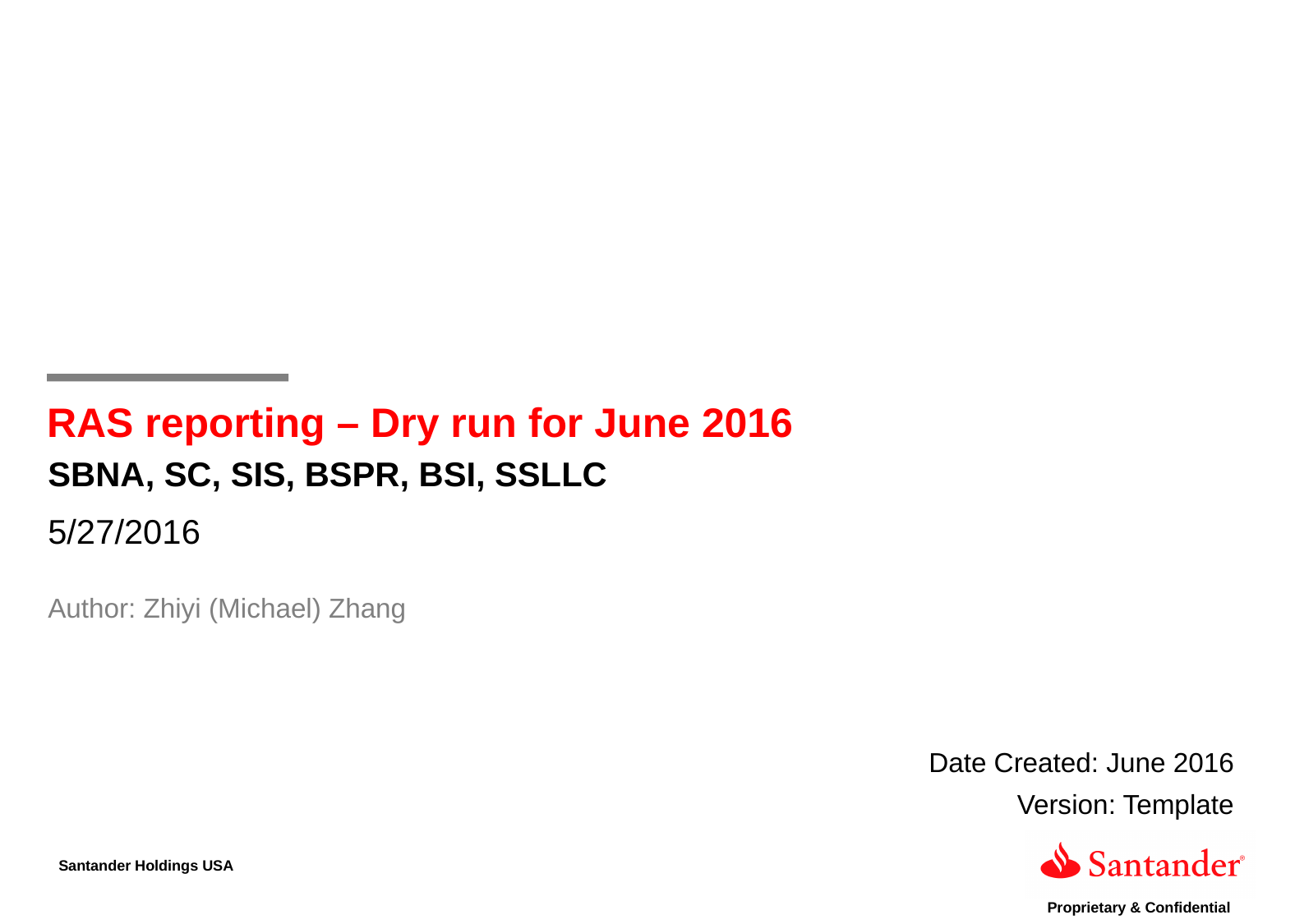

RAS reporting – Dry run for June 2016
SBNA, SC, SIS, BSPR, BSI, SSLLC
5/27/2016
Author: Zhiyi (Michael) Zhang
Date Created: June 2016
Version: Template